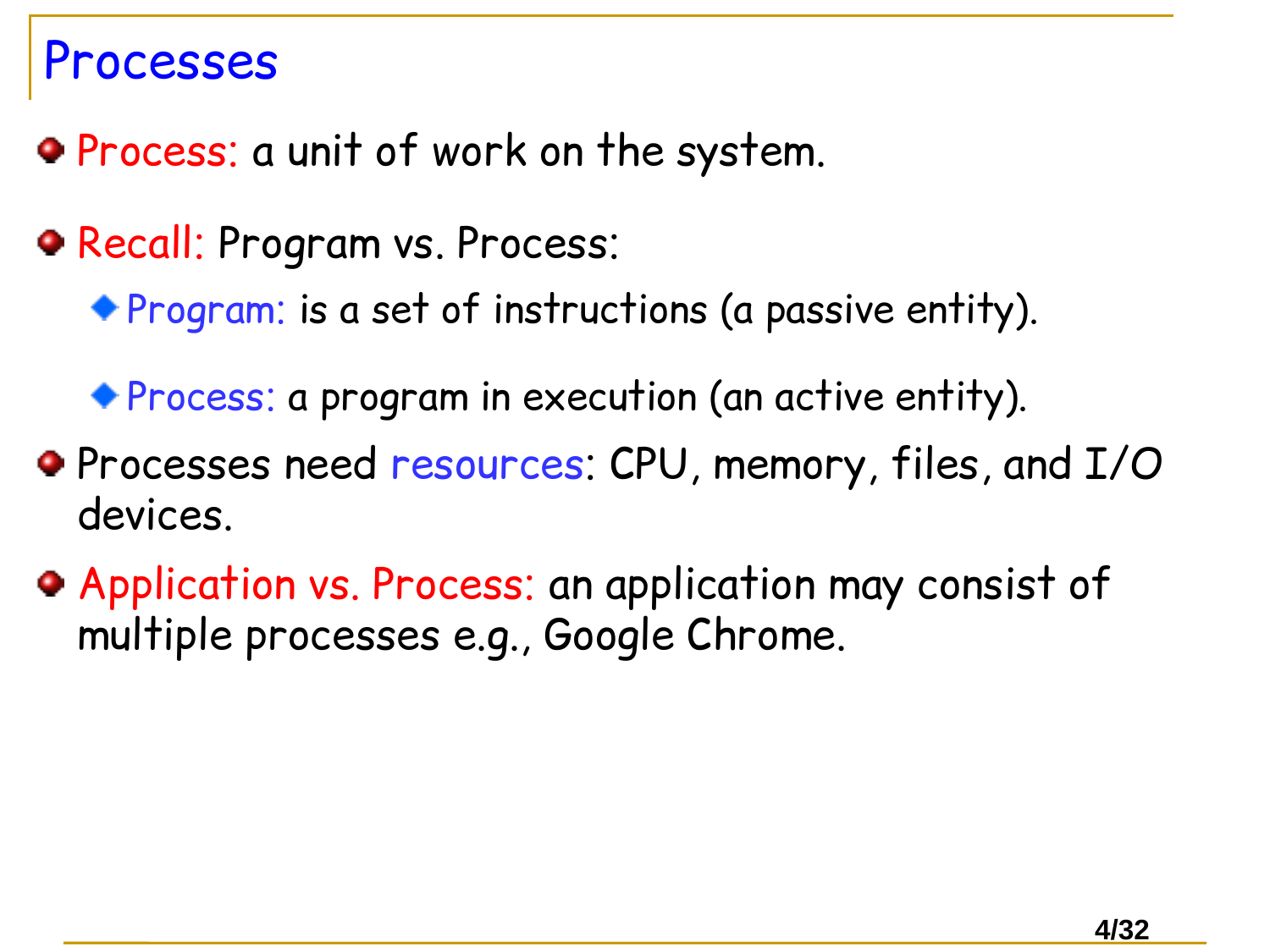

# Processes
Process: a unit of work on the system.

Recall: Program vs. Process:

Program: is a set of instructions (a passive entity).

Process: a program in execution (an active entity).

Processes need resources: CPU, memory, files, and I/O devices.

Application vs. Process: an application may consist of multiple processes e.g., Google Chrome.